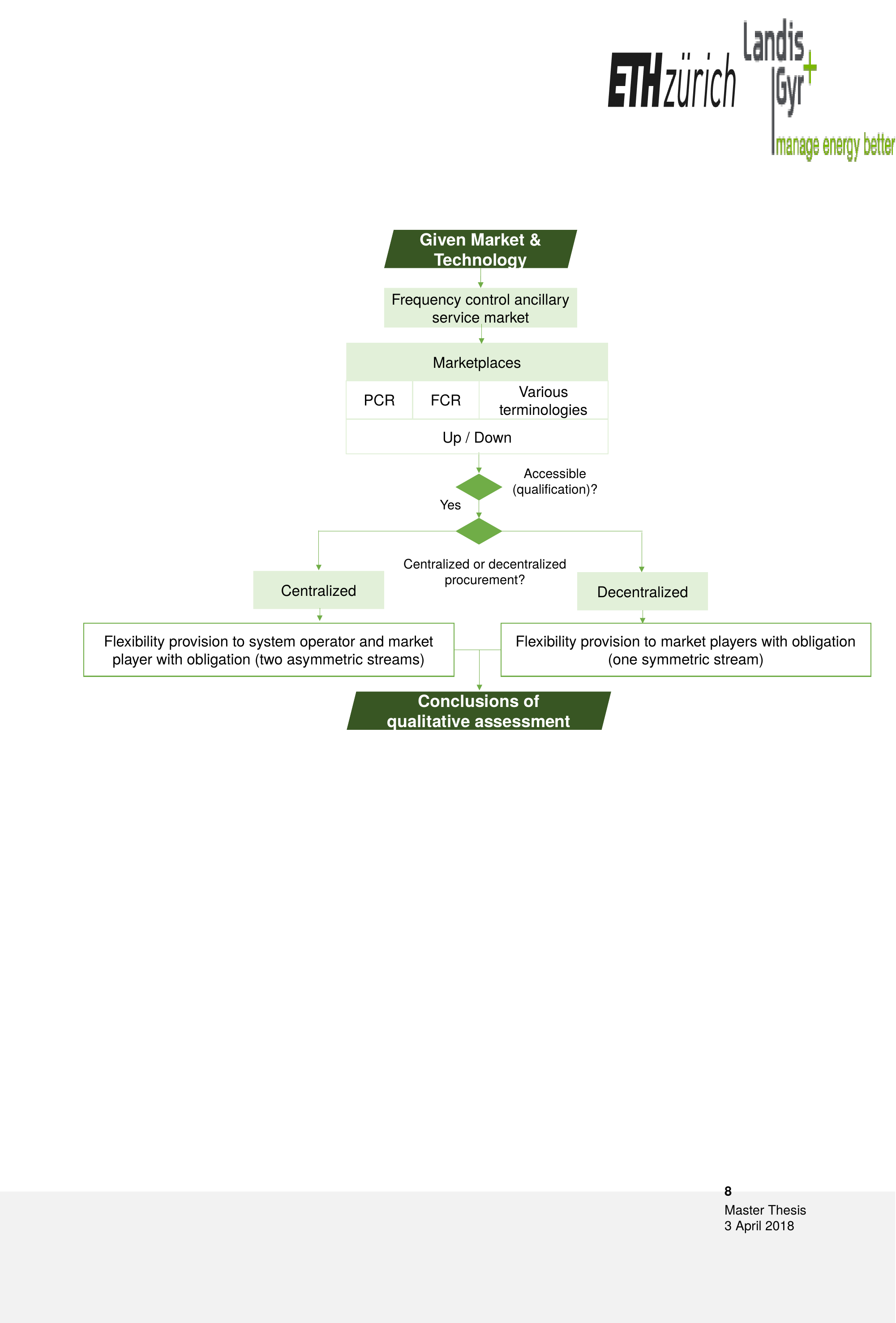

#
Given Market & Technology
Frequency control ancillary service market
Marketplaces
PCR
FCR
Various terminologies
Up / Down
Accessible (qualification)?

Yes

Centralized or decentralized procurement?
Centralized
Decentralized
Flexibility provision to system operator and market player with obligation (two asymmetric streams)
Flexibility provision to market players with obligation (one symmetric stream)
Conclusions of qualitative assessment